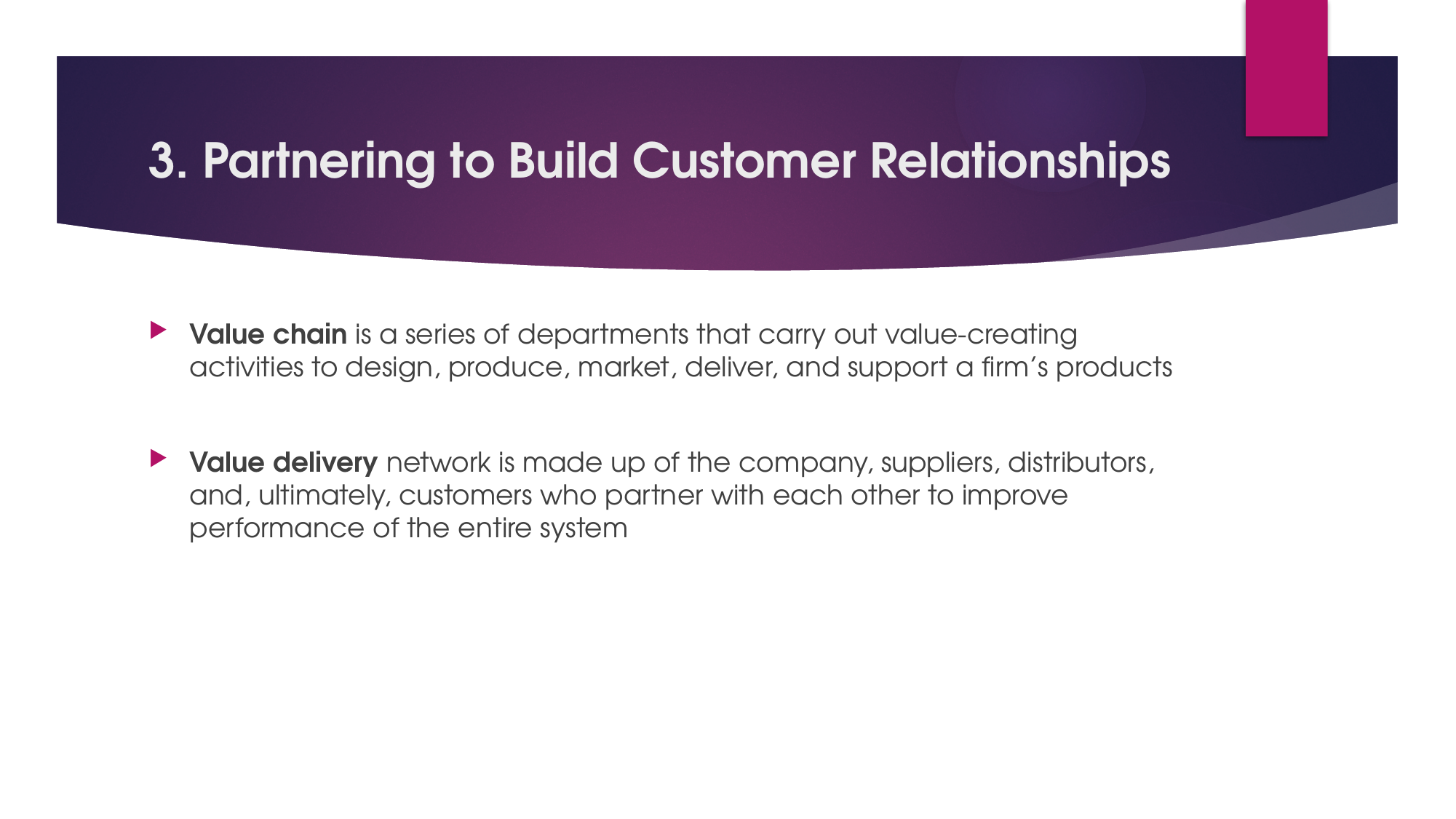

# 3. Partnering to Build Customer Relationships
Value chain is a series of departments that carry out value-creating activities to design, produce, market, deliver, and support a firm’s products

Value delivery network is made up of the company, suppliers, distributors, and, ultimately, customers who partner with each other to improve performance of the entire system